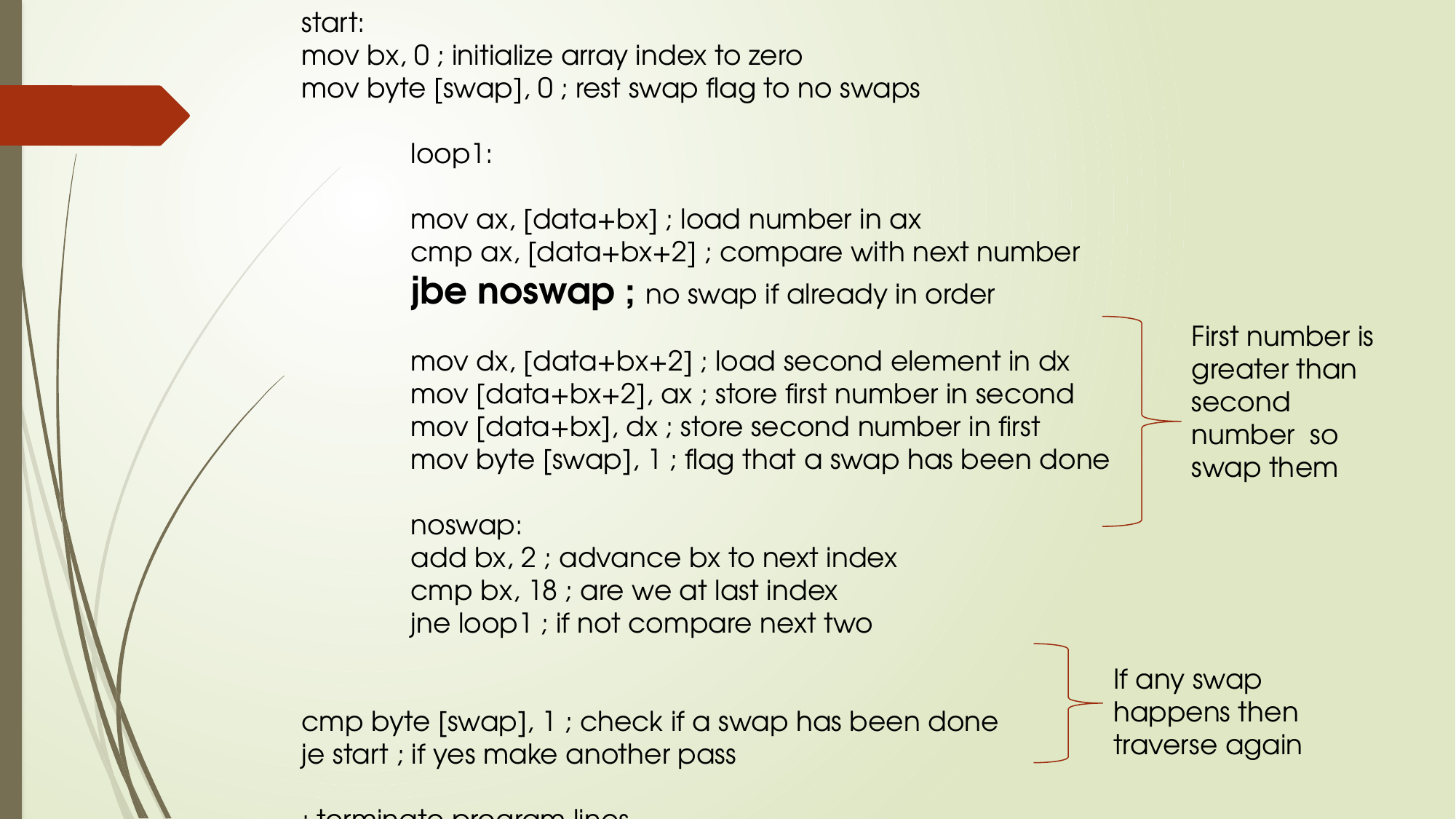

start:
mov bx, 0 ; initialize array index to zero
mov byte [swap], 0 ; rest swap flag to no swaps

	loop1:

	mov ax, [data+bx] ; load number in ax
	cmp ax, [data+bx+2] ; compare with next number
	jbe noswap ; no swap if already in order

	mov dx, [data+bx+2] ; load second element in dx
	mov [data+bx+2], ax ; store first number in second
	mov [data+bx], dx ; store second number in first
	mov byte [swap], 1 ; flag that a swap has been done

	noswap:
	add bx, 2 ; advance bx to next index
	cmp bx, 18 ; are we at last index
	jne loop1 ; if not compare next two

cmp byte [swap], 1 ; check if a swap has been done
je start ; if yes make another pass

; terminate program lines

First number is greater than second number  so swap them

If any swap happens then traverse again